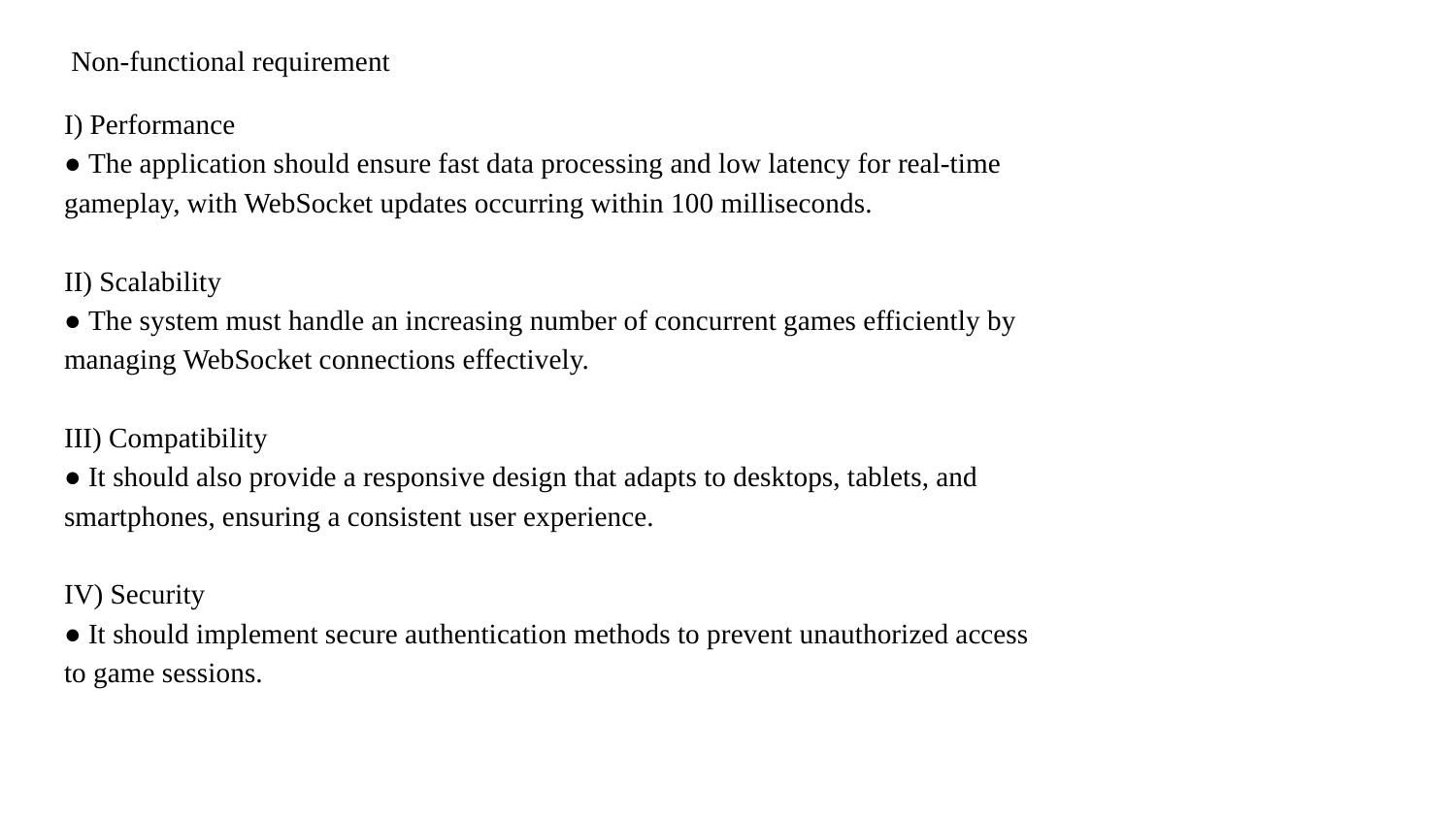

Non-functional requirement
I) Performance
●​ The application should ensure fast data processing and low latency for real-time
gameplay, with WebSocket updates occurring within 100 milliseconds.

II) Scalability
●​ The system must handle an increasing number of concurrent games efficiently by
managing WebSocket connections effectively.

III) Compatibility
●​ It should also provide a responsive design that adapts to desktops, tablets, and
smartphones, ensuring a consistent user experience.

IV) Security
●​ It should implement secure authentication methods to prevent unauthorized access
to game sessions.